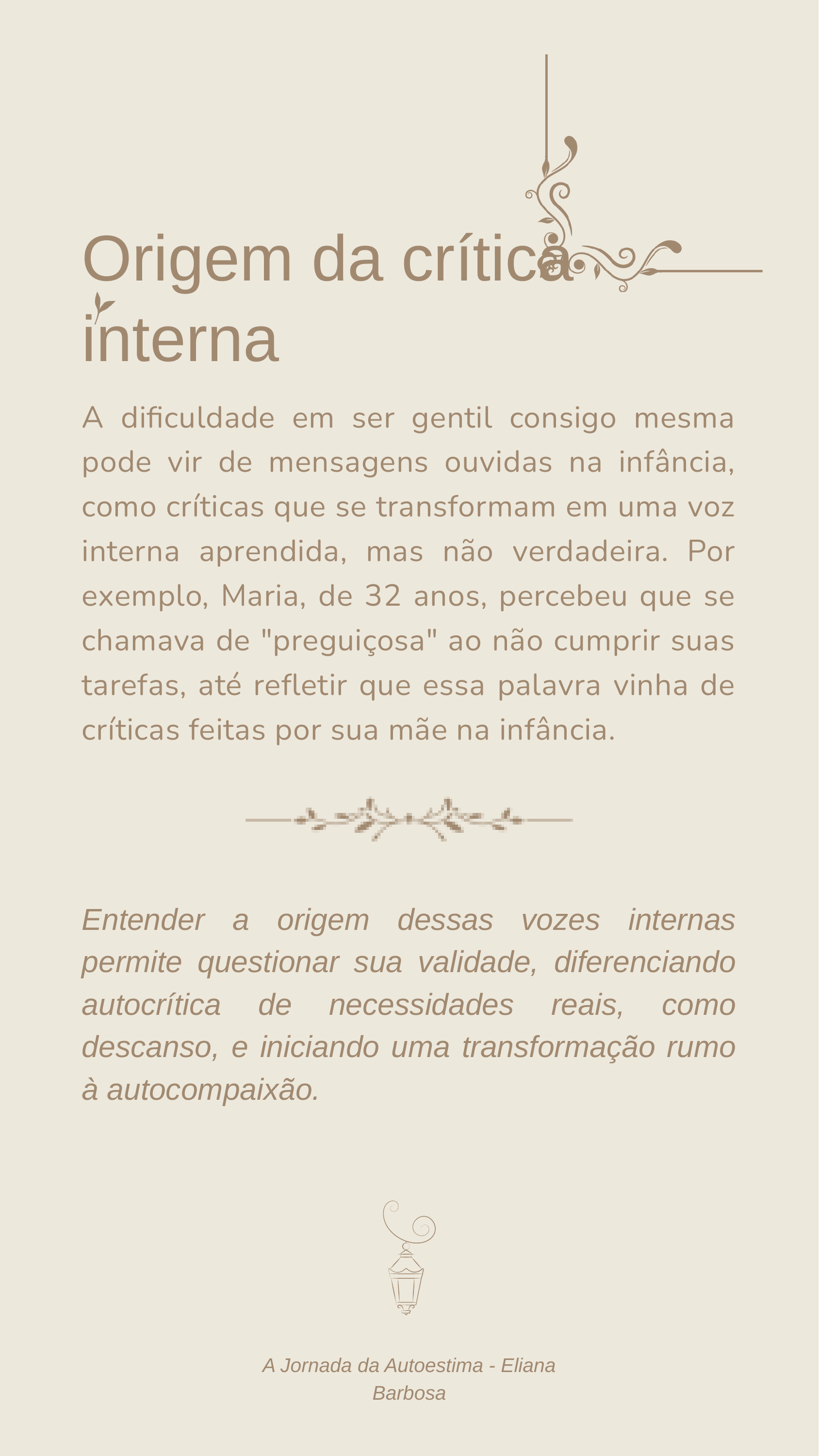

Origem da crítica interna

A dificuldade em ser gentil consigo mesma pode vir de mensagens ouvidas na infância, como críticas que se transformam em uma voz interna aprendida, mas não verdadeira. Por exemplo, Maria, de 32 anos, percebeu que se chamava de "preguiçosa" ao não cumprir suas tarefas, até refletir que essa palavra vinha de críticas feitas por sua mãe na infância.

Entender a origem dessas vozes internas permite questionar sua validade, diferenciando autocrítica de necessidades reais, como descanso, e iniciando uma transformação rumo à autocompaixão.

A Jornada da Autoestima - Eliana Barbosa